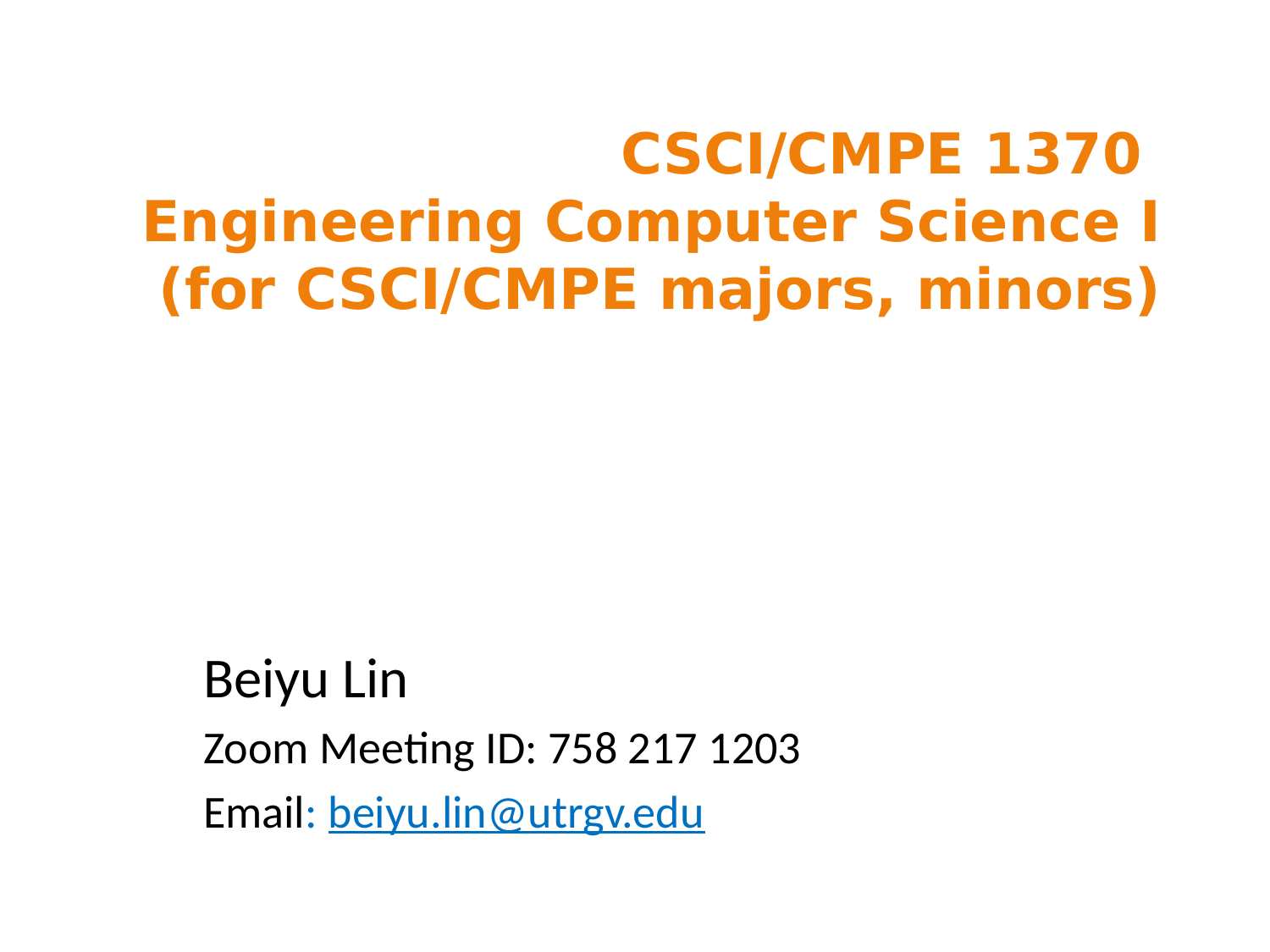

# CSCI/CMPE 1370 Engineering Computer Science I (for CSCI/CMPE majors, minors)
Beiyu Lin
Zoom Meeting ID: 758 217 1203
Email: beiyu.lin@utrgv.edu